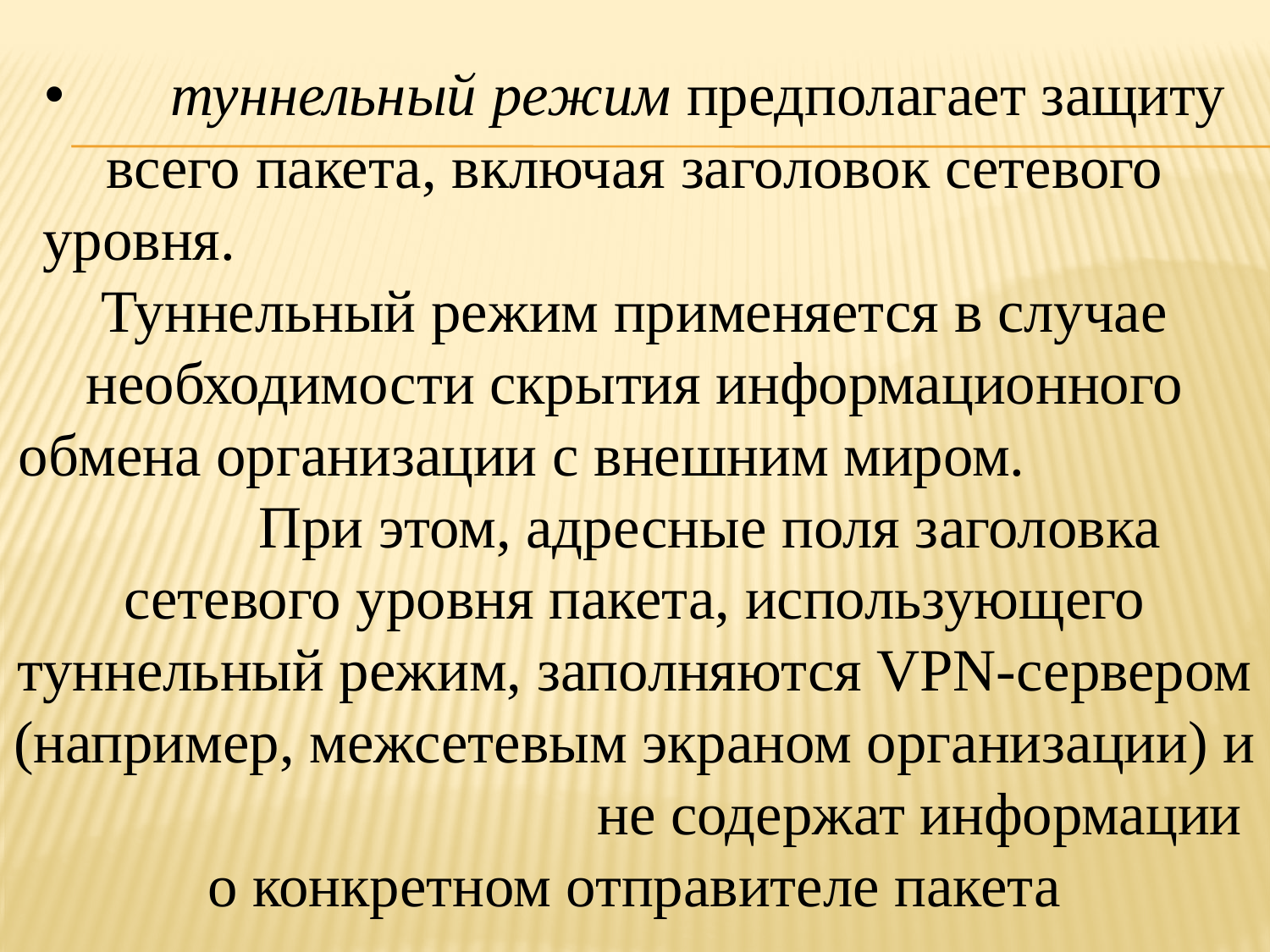

•	туннельный режим предполагает защиту всего пакета, включая заголовок сетевого уровня.                                                                   Туннельный режим применяется в случае необходимости скрытия информационного обмена организации с внешним миром.                          При этом, адресные поля заголовка сетевого уровня пакета, использующего туннельный режим, заполняются VPN-сервером (например, межсетевым экраном организации) и                                       не содержат информации о конкретном отправителе пакета